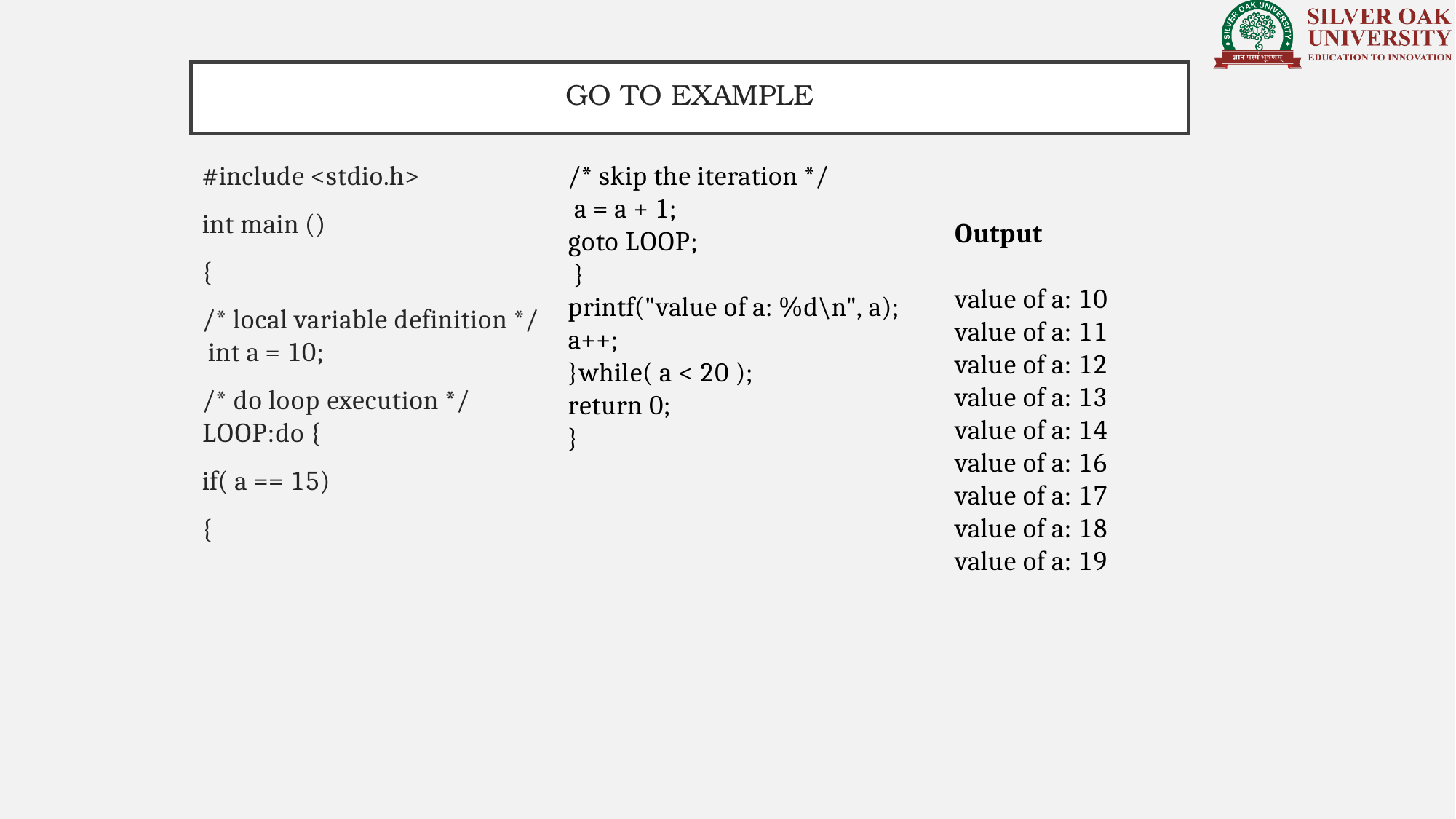

GO TO EXAMPLE
#include <stdio.h>
int main ()
{
/* local variable definition */   int a = 10;
/* do loop execution */   LOOP:do {
if( a == 15)
{
/* skip the iteration */
 a = a + 1;
goto LOOP;
 }
printf("value of a: %d\n", a);      a++;
}while( a < 20 );
return 0;
}
Output

value of a: 10
value of a: 11
value of a: 12
value of a: 13
value of a: 14
value of a: 16
value of a: 17
value of a: 18
value of a: 19